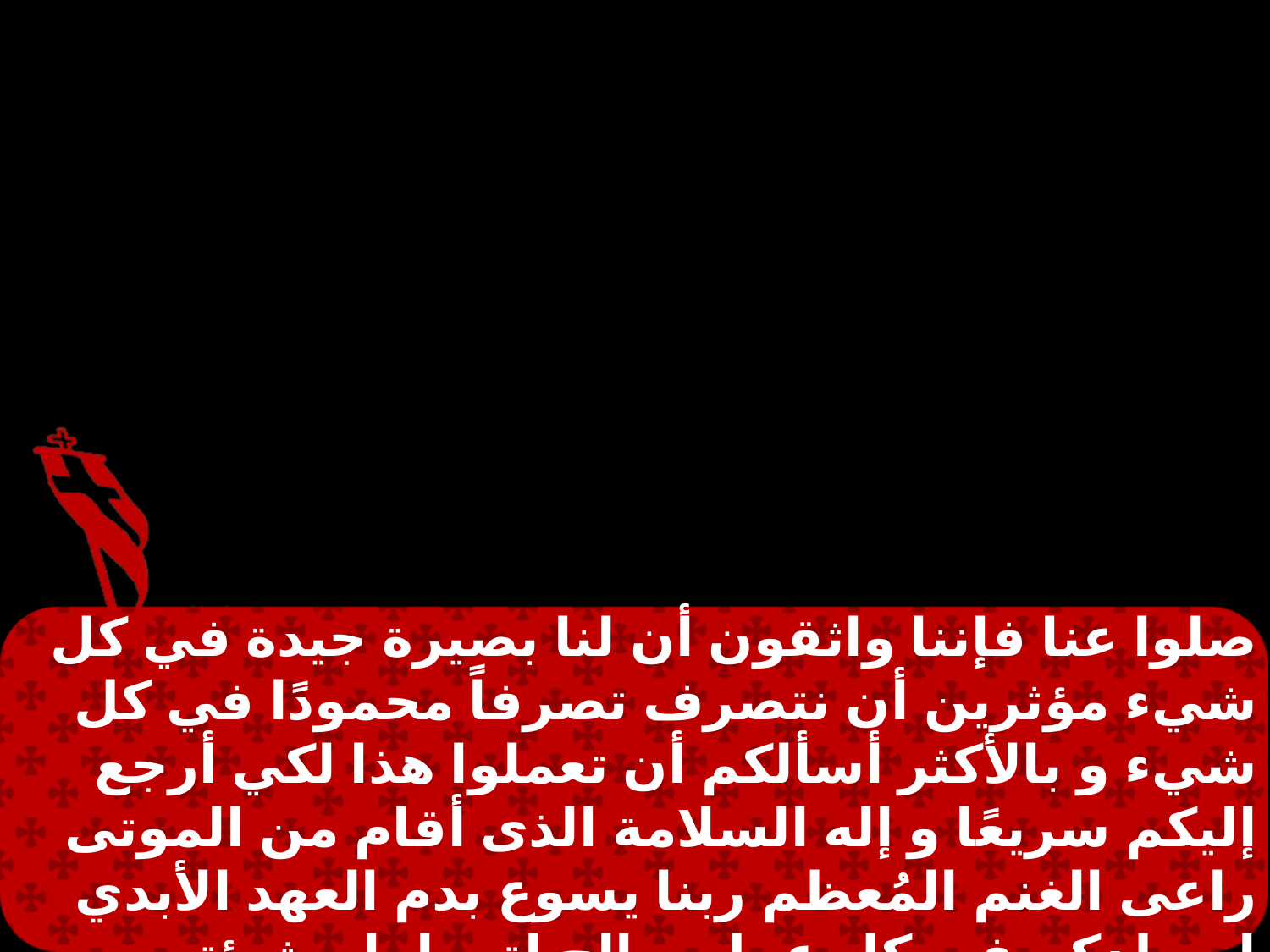

صلوا عنا فإننا واثقون أن لنا بصيرة جيدة في كل شيء مؤثرين أن نتصرف تصرفاً محمودًا في كل شيء و بالأكثر أسألكم أن تعملوا هذا لكي أرجع إليكم سريعًا و إله السلامة الذى أقام من الموتى راعى الغنم المُعظم ربنا يسوع بدم العهد الأبدي ليوطدكم في كل عمل صالح لتعملوا مشيئته صانعًا بنا الأمر أمامه بيسوع المسيح الذى له المجد إلى أبد الدهور.